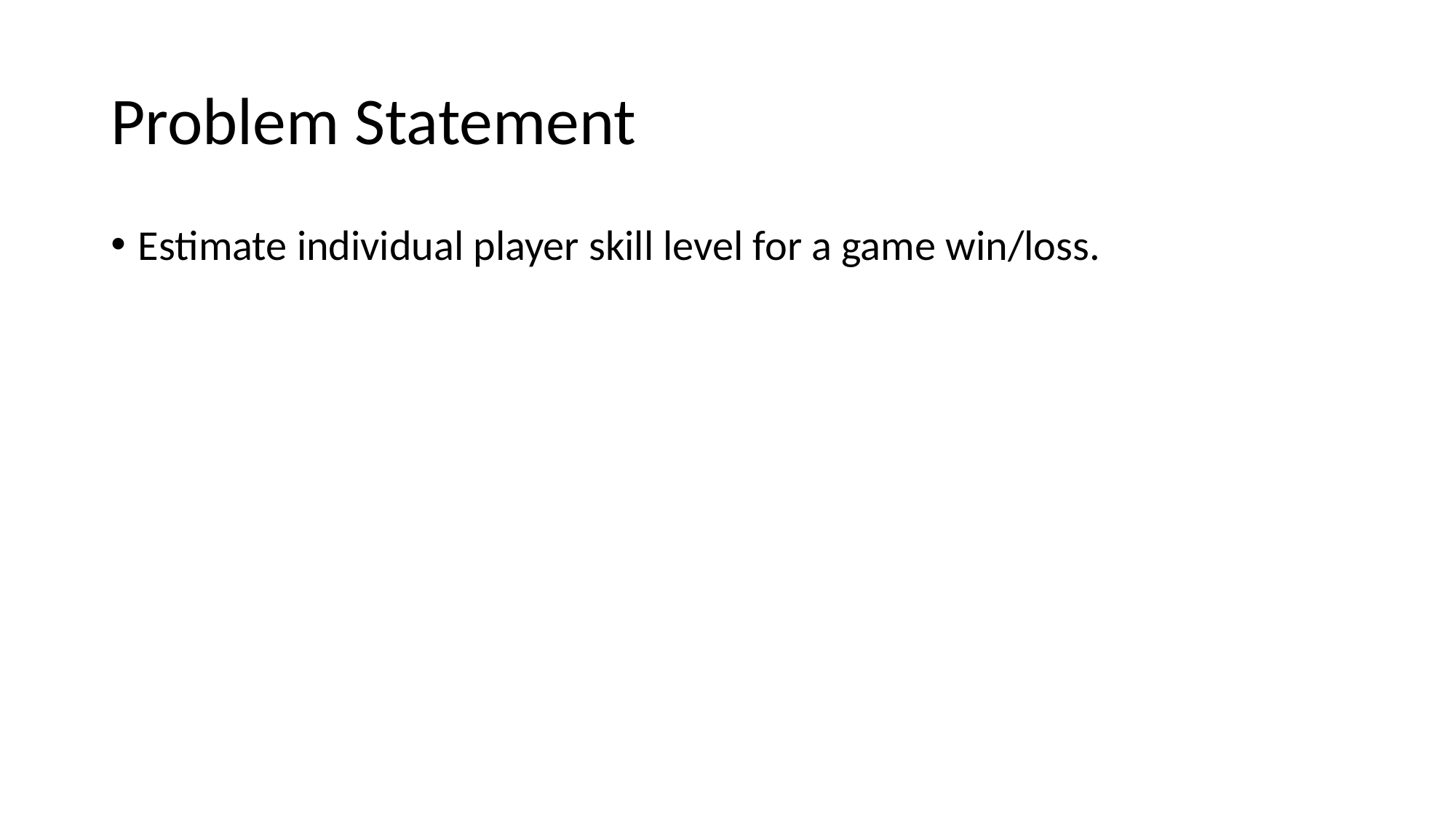

# Problem Statement
Estimate individual player skill level for a game win/loss.